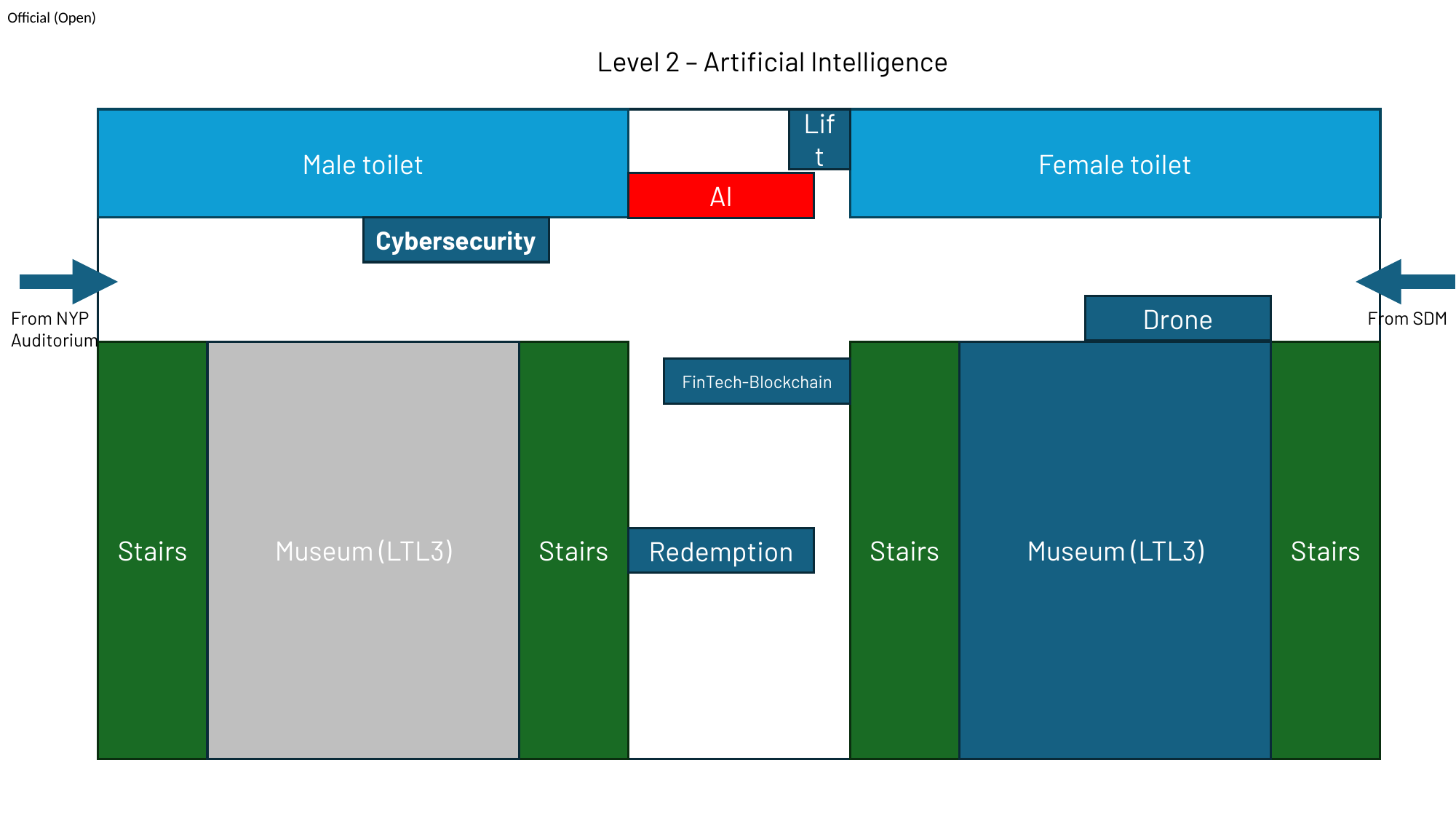

Level 2 – Artificial Intelligence

Male toilet
Lift
Female toilet
AI
Cybersecurity
Drone
From NYP Auditorium
From SDM
Stairs
Museum (LTL3)
Stairs
Stairs
Museum (LTL3)
Stairs
FinTech-Blockchain
Redemption